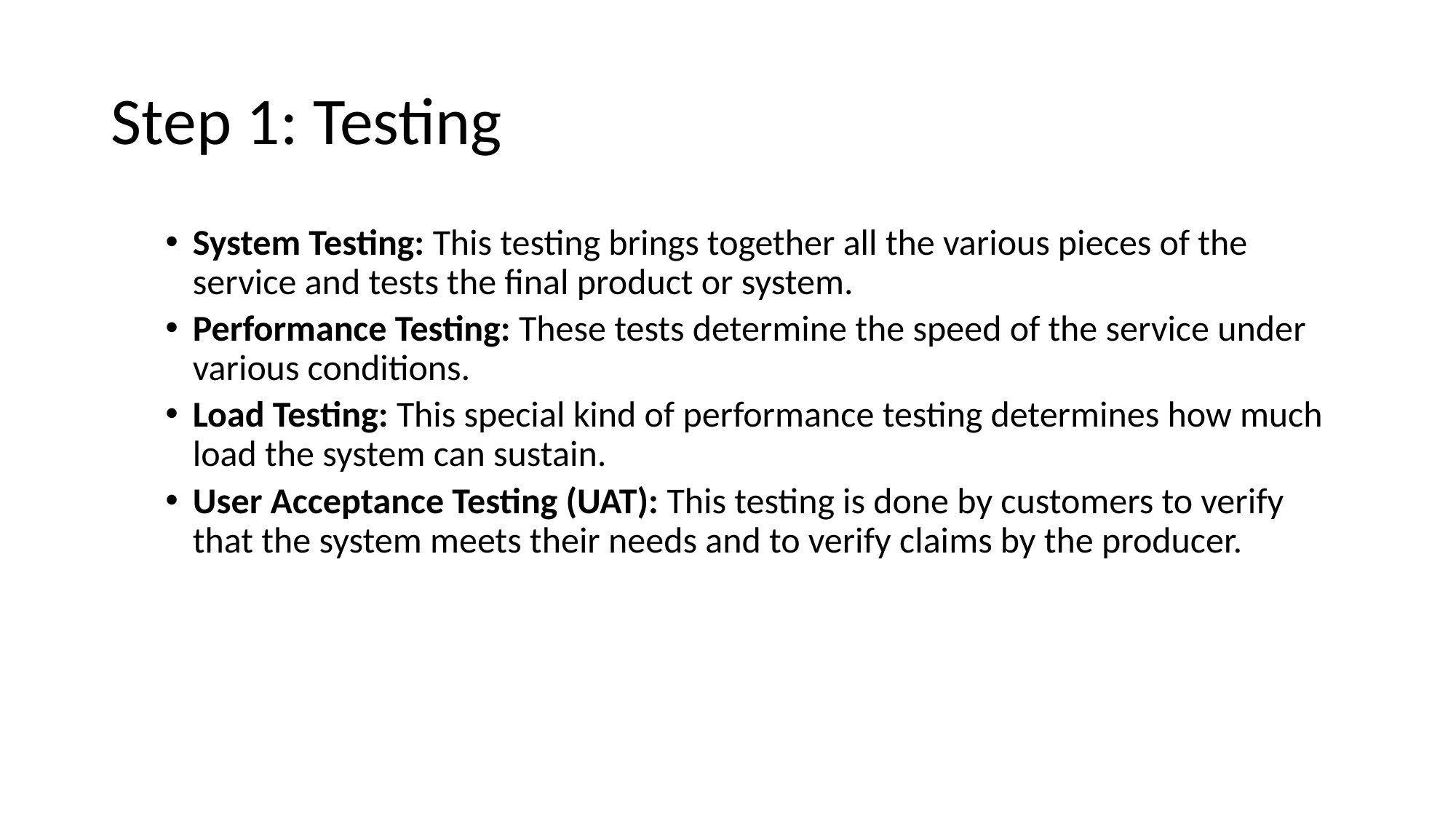

# Step 1: Testing
System Testing: This testing brings together all the various pieces of the service and tests the final product or system.
Performance Testing: These tests determine the speed of the service under various conditions.
Load Testing: This special kind of performance testing determines how much load the system can sustain.
User Acceptance Testing (UAT): This testing is done by customers to verify that the system meets their needs and to verify claims by the producer.